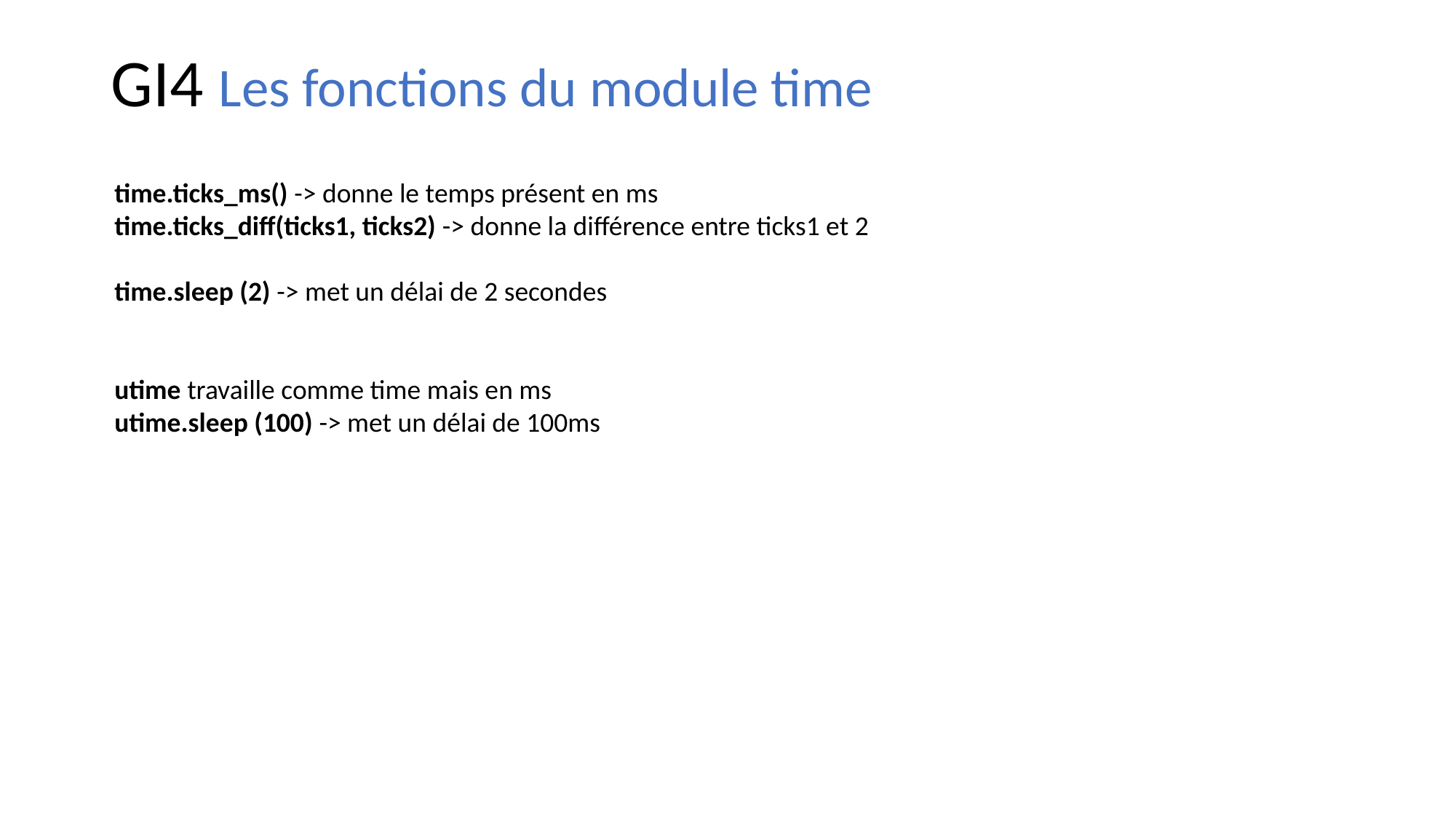

GI4 Les fonctions du module time
time.ticks_ms() -> donne le temps présent en ms
time.ticks_diff(ticks1, ticks2) -> donne la différence entre ticks1 et 2

time.sleep (2) -> met un délai de 2 secondes

utime travaille comme time mais en ms
utime.sleep (100) -> met un délai de 100ms